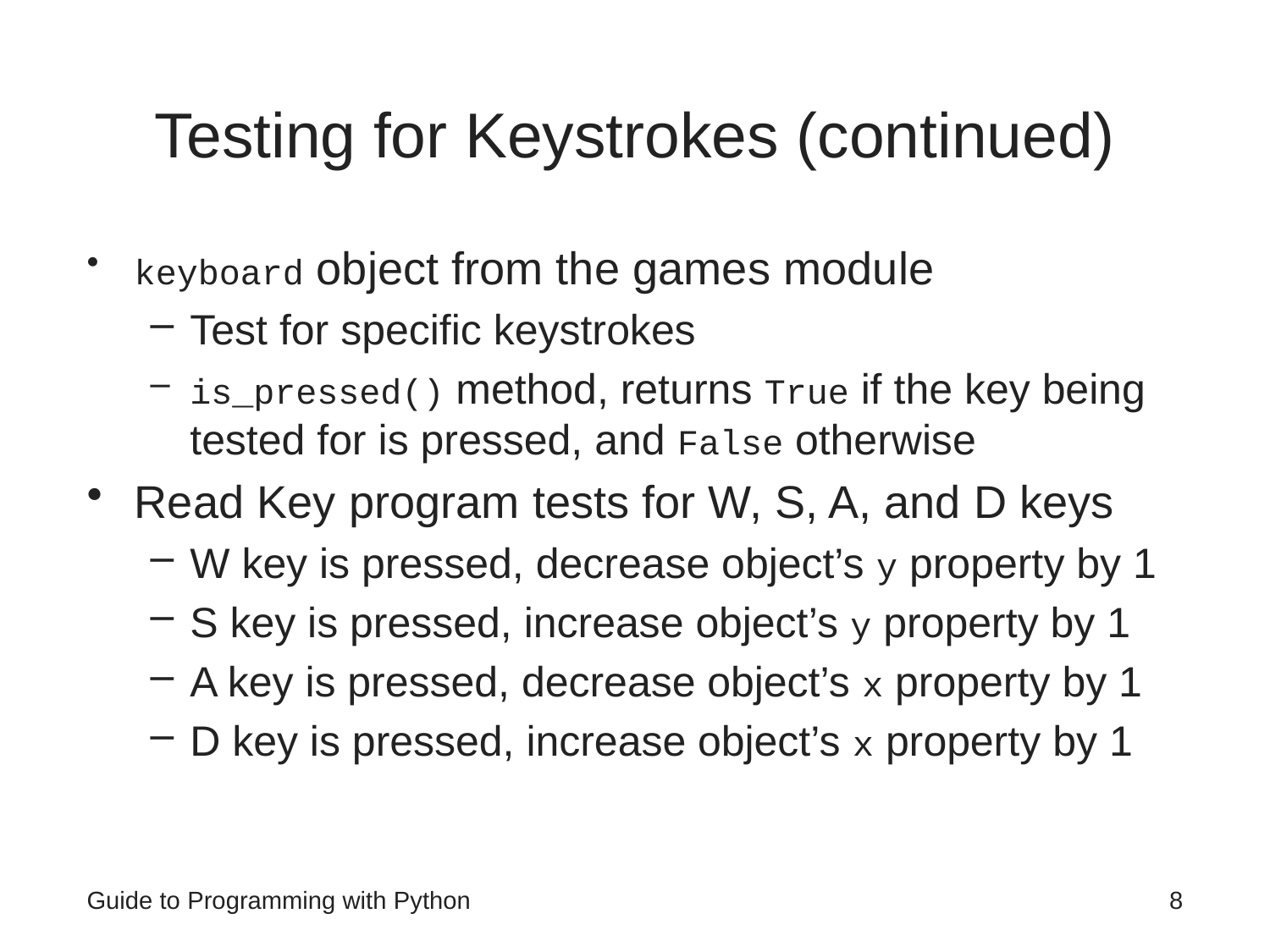

# Testing for Keystrokes (continued)
keyboard object from the games module
Test for specific keystrokes
is_pressed() method, returns True if the key being tested for is pressed, and False otherwise
Read Key program tests for W, S, A, and D keys
W key is pressed, decrease object’s y property by 1
S key is pressed, increase object’s y property by 1
A key is pressed, decrease object’s x property by 1
D key is pressed, increase object’s x property by 1
Guide to Programming with Python
8